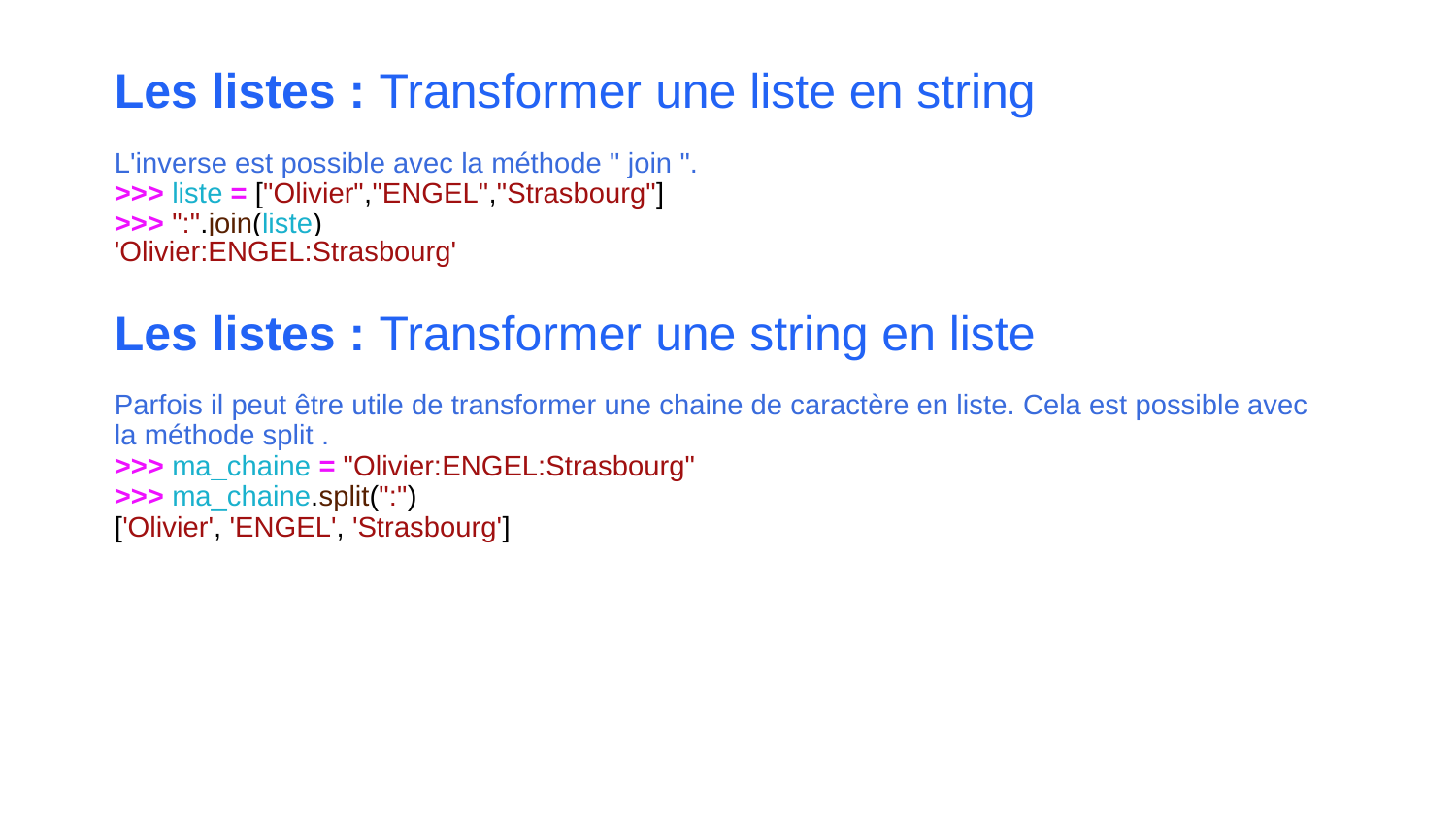

Les listes : Transformer une liste en string

L'inverse est possible avec la méthode " join ".
>>> liste = ["Olivier","ENGEL","Strasbourg"]
>>> ":".join(liste)
'Olivier:ENGEL:Strasbourg'

Les listes : Transformer une string en liste

Parfois il peut être utile de transformer une chaine de caractère en liste. Cela est possible avec la méthode split .
>>> ma_chaine = "Olivier:ENGEL:Strasbourg"
>>> ma_chaine.split(":")
['Olivier', 'ENGEL', 'Strasbourg']